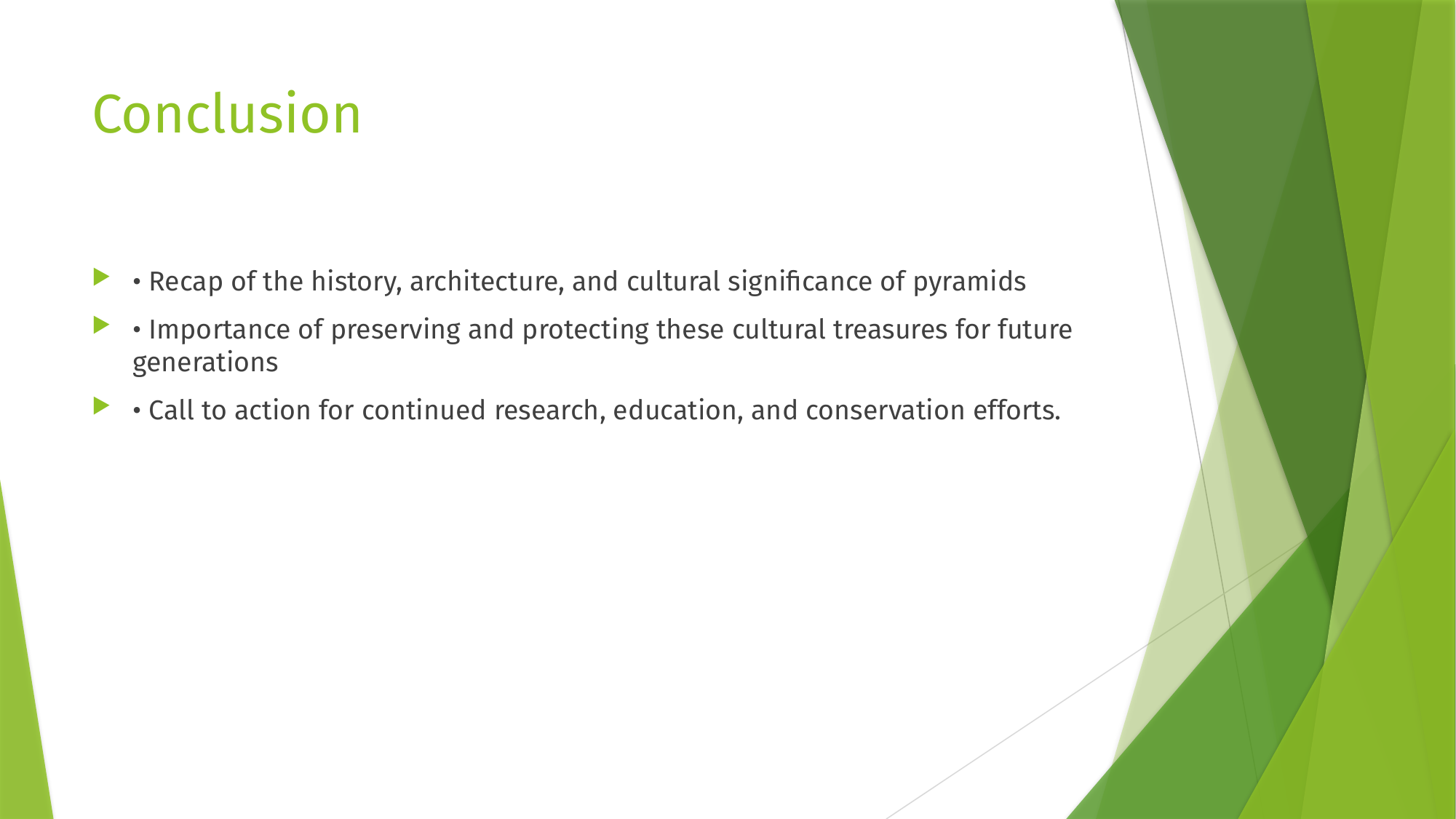

# Conclusion
• Recap of the history, architecture, and cultural significance of pyramids
• Importance of preserving and protecting these cultural treasures for future generations
• Call to action for continued research, education, and conservation efforts.